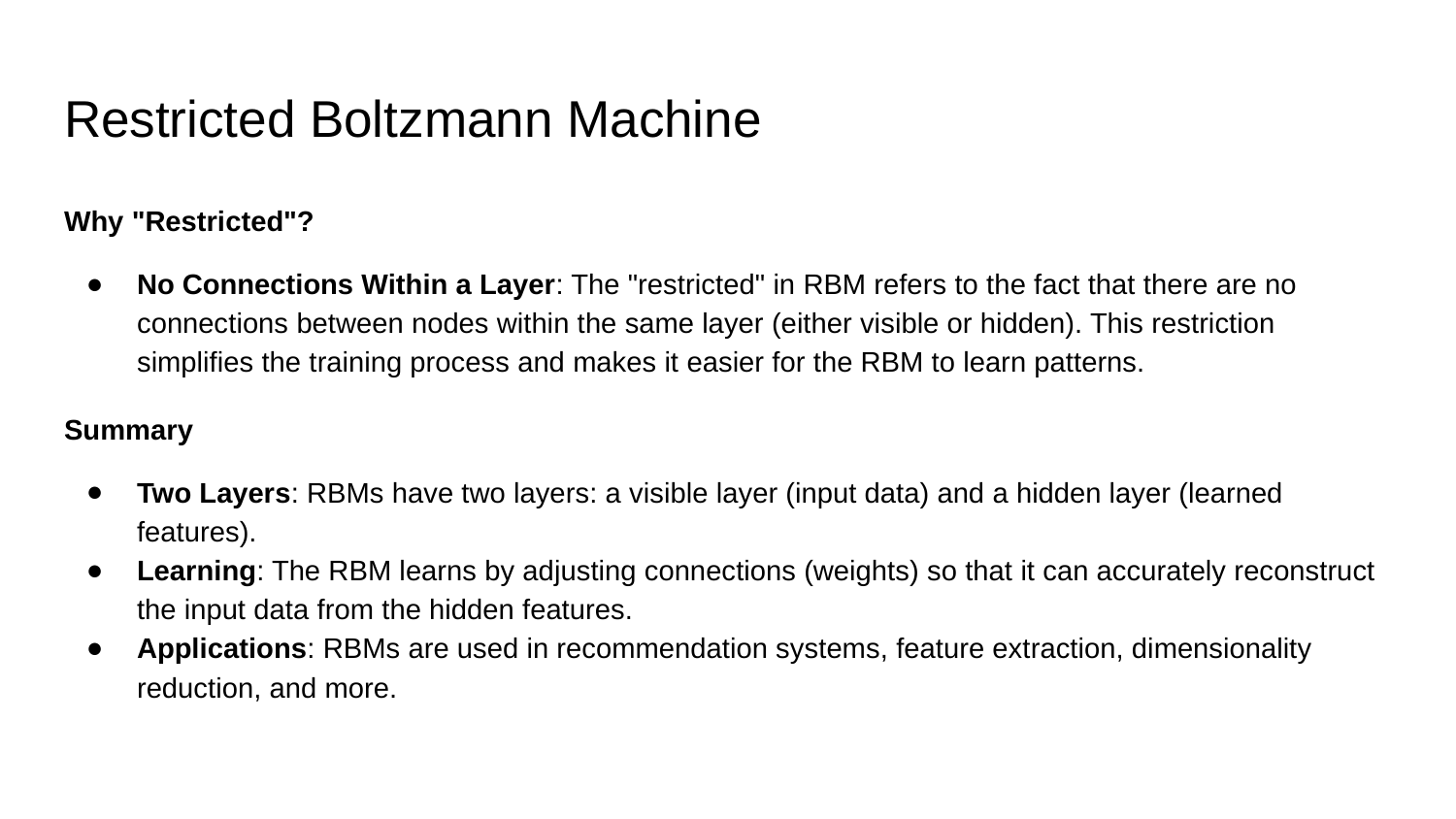

# Restricted Boltzmann Machine
Why "Restricted"?
No Connections Within a Layer: The "restricted" in RBM refers to the fact that there are no connections between nodes within the same layer (either visible or hidden). This restriction simplifies the training process and makes it easier for the RBM to learn patterns.
Summary
Two Layers: RBMs have two layers: a visible layer (input data) and a hidden layer (learned features).
Learning: The RBM learns by adjusting connections (weights) so that it can accurately reconstruct the input data from the hidden features.
Applications: RBMs are used in recommendation systems, feature extraction, dimensionality reduction, and more.